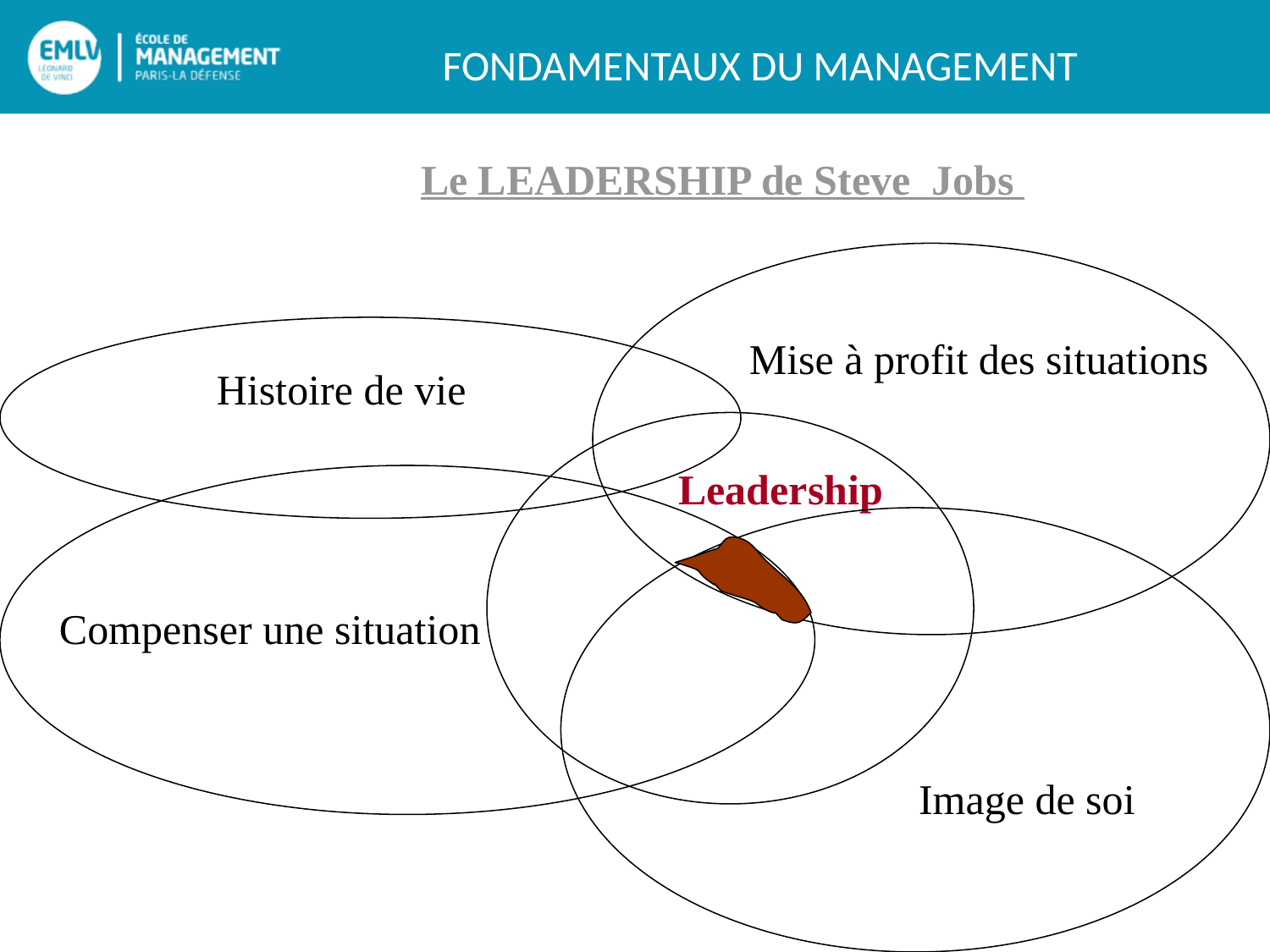

Le LEADERSHIP de Steve  Jobs

Mise à profit des situations
Histoire de vie

Leadership

Compenser une situation
Image de soi